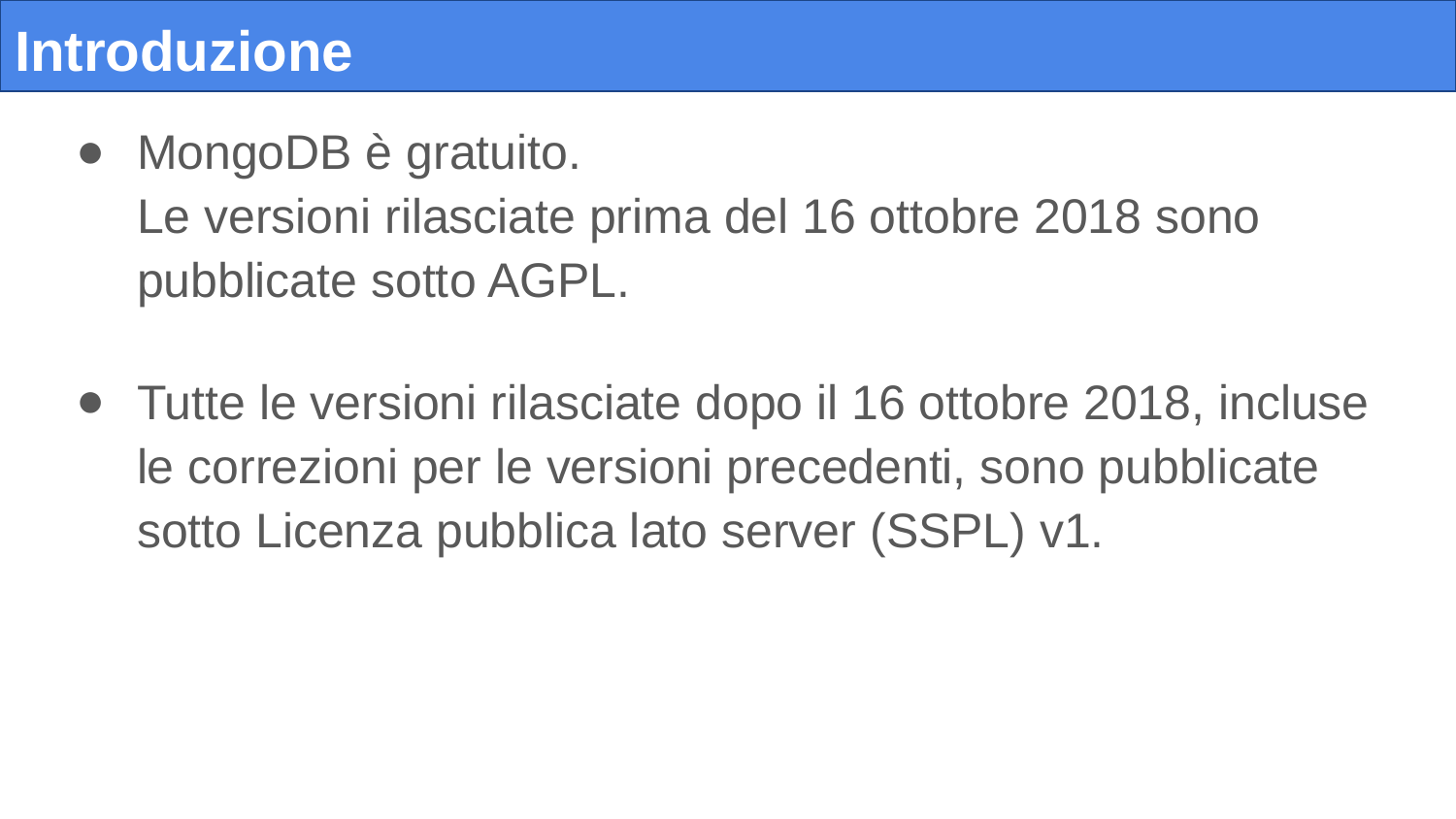

# Introduzione
MongoDB è gratuito.
Le versioni rilasciate prima del 16 ottobre 2018 sono pubblicate sotto AGPL.
Tutte le versioni rilasciate dopo il 16 ottobre 2018, incluse le correzioni per le versioni precedenti, sono pubblicate sotto Licenza pubblica lato server (SSPL) v1.